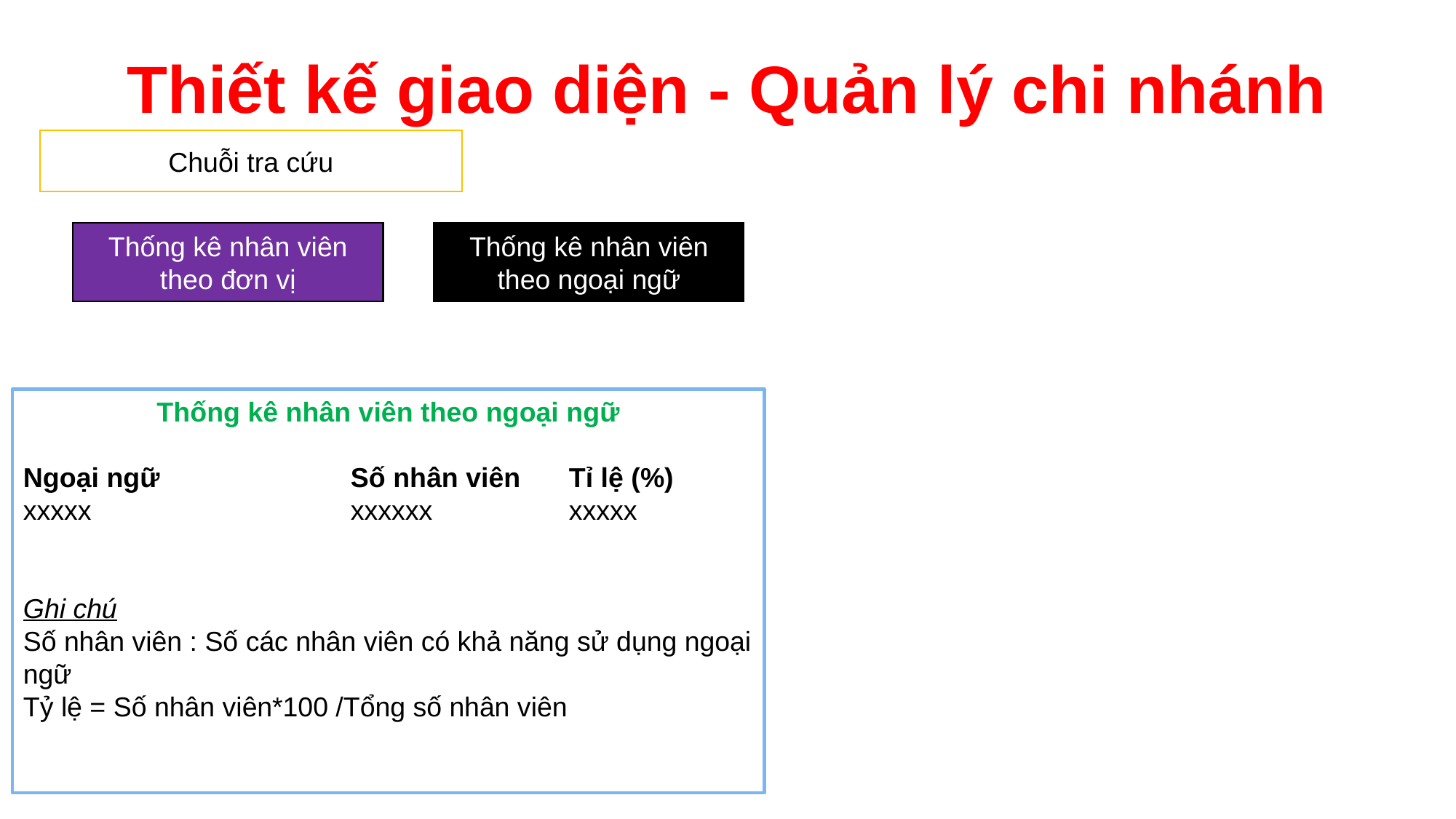

# Thiết kế giao diện - Quản lý chi nhánh
Chuỗi tra cứu
Thống kê nhân viên theo đơn vị
Thống kê nhân viên theo ngoại ngữ
Thống kê nhân viên theo ngoại ngữ

Ngoại ngữ		Số nhân viên	Tỉ lệ (%)
xxxxx			xxxxxx		xxxxx

Ghi chú
Số nhân viên : Số các nhân viên có khả năng sử dụng ngoại ngữ
Tỷ lệ = Số nhân viên*100 /Tổng số nhân viên